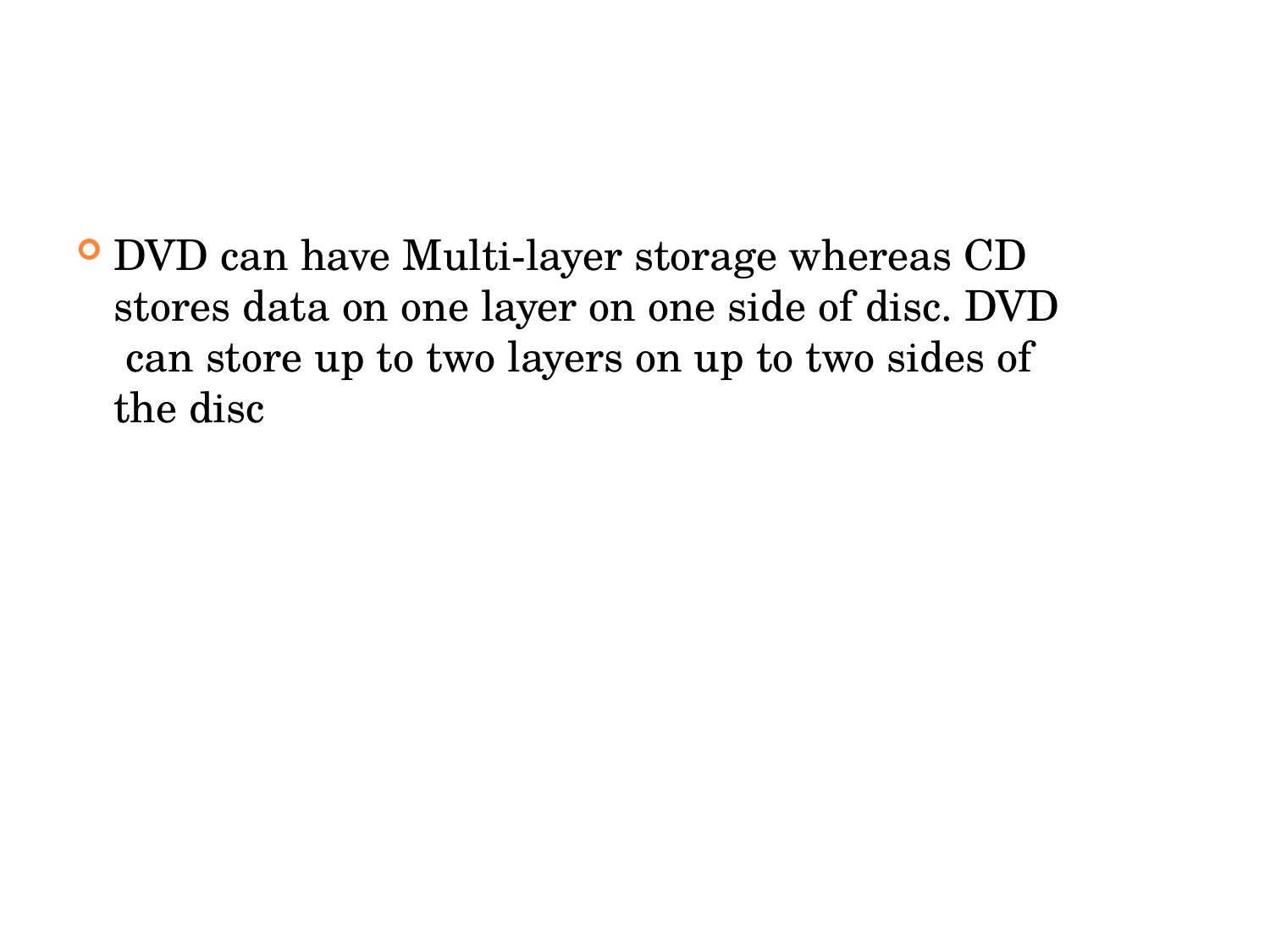

DVD can have Multi-layer storage whereas CD  stores data on one layer on one side of disc. DVD  can store up to two layers on up to two sides of  the disc
45